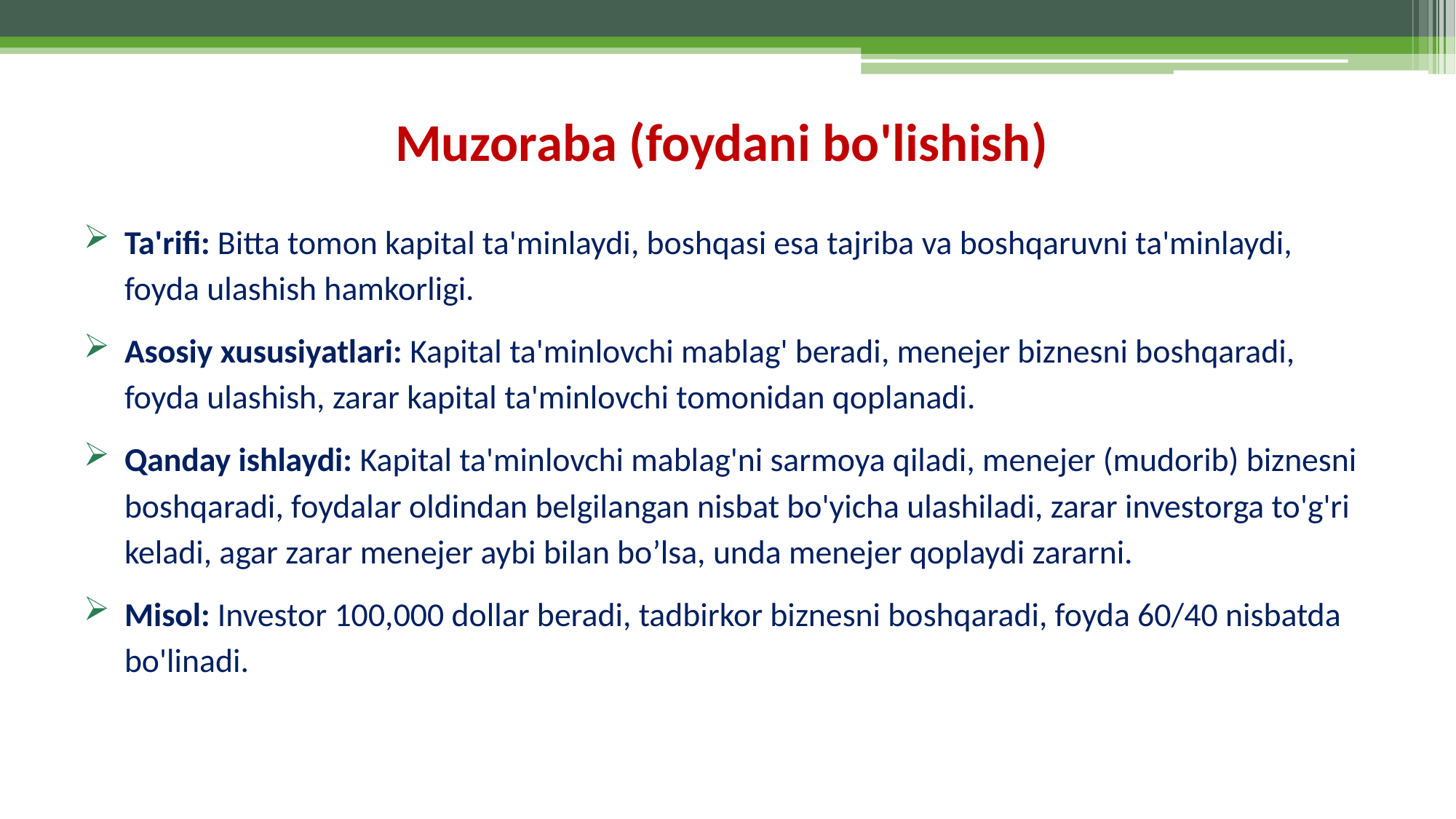

# Muzoraba (foydani bo'lishish)
Ta'rifi: Bitta tomon kapital ta'minlaydi, boshqasi esa tajriba va boshqaruvni ta'minlaydi, foyda ulashish hamkorligi.
Asosiy xususiyatlari: Kapital ta'minlovchi mablag' beradi, menejer biznesni boshqaradi, foyda ulashish, zarar kapital ta'minlovchi tomonidan qoplanadi.
Qanday ishlaydi: Kapital ta'minlovchi mablag'ni sarmoya qiladi, menejer (mudorib) biznesni boshqaradi, foydalar oldindan belgilangan nisbat bo'yicha ulashiladi, zarar investorga to'g'ri keladi, agar zarar menejer aybi bilan bo’lsa, unda menejer qoplaydi zararni.
Misol: Investor 100,000 dollar beradi, tadbirkor biznesni boshqaradi, foyda 60/40 nisbatda bo'linadi.